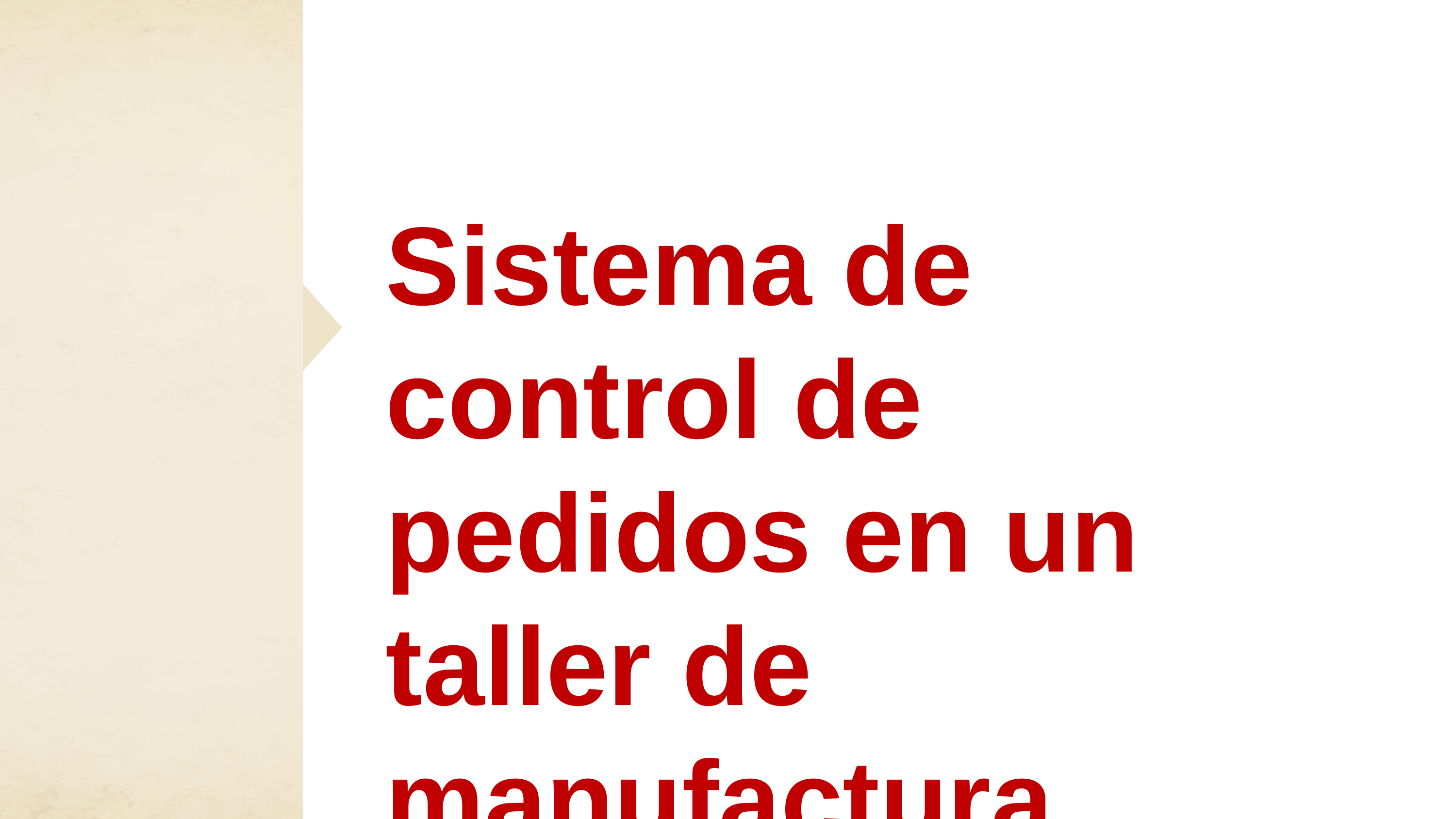

Sistema de control de pedidos en un taller de manufactura